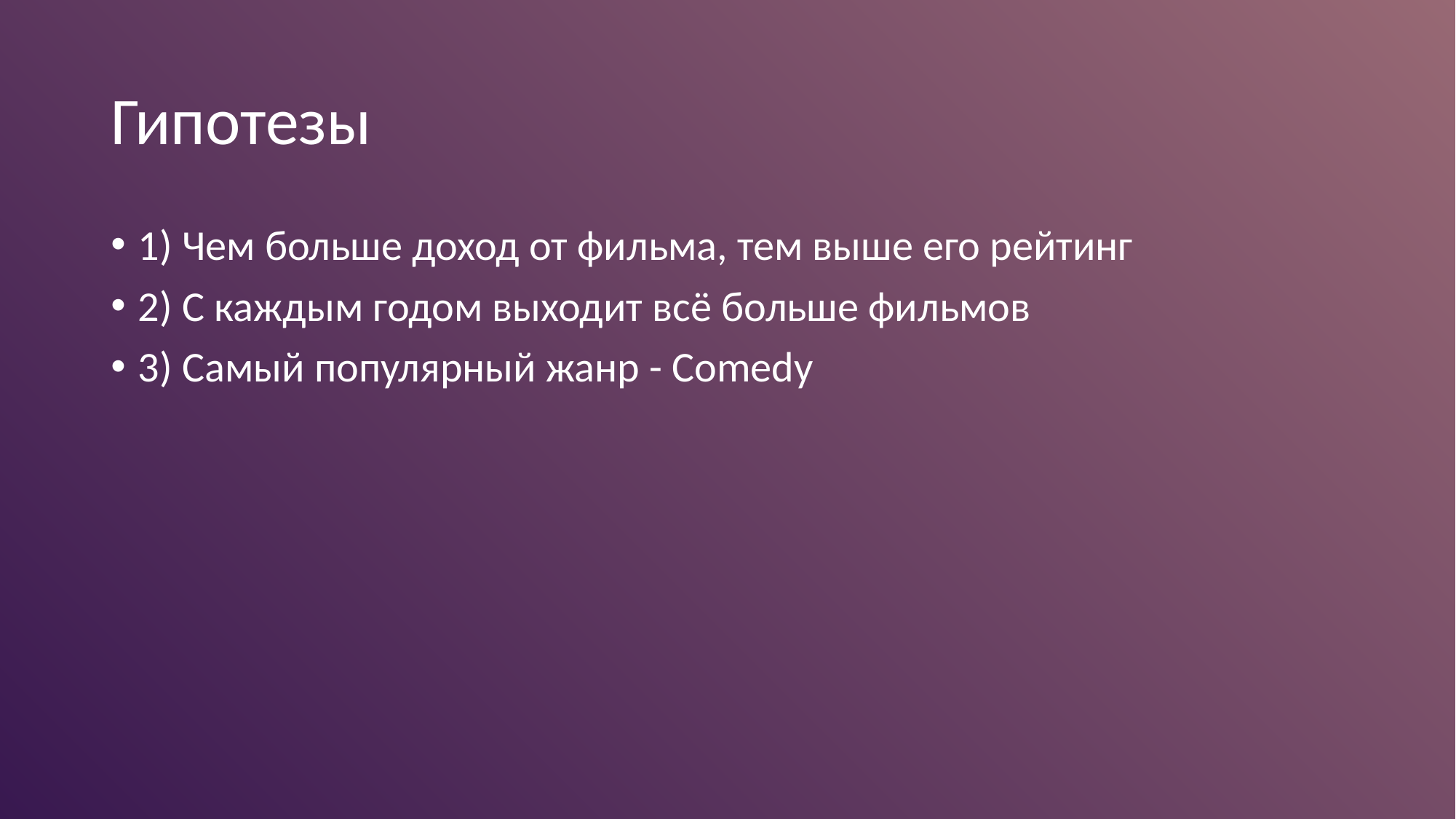

# Гипотезы
1) Чем больше доход от фильма, тем выше его рейтинг
2) С каждым годом выходит всё больше фильмов
3) Самый популярный жанр - Comedy